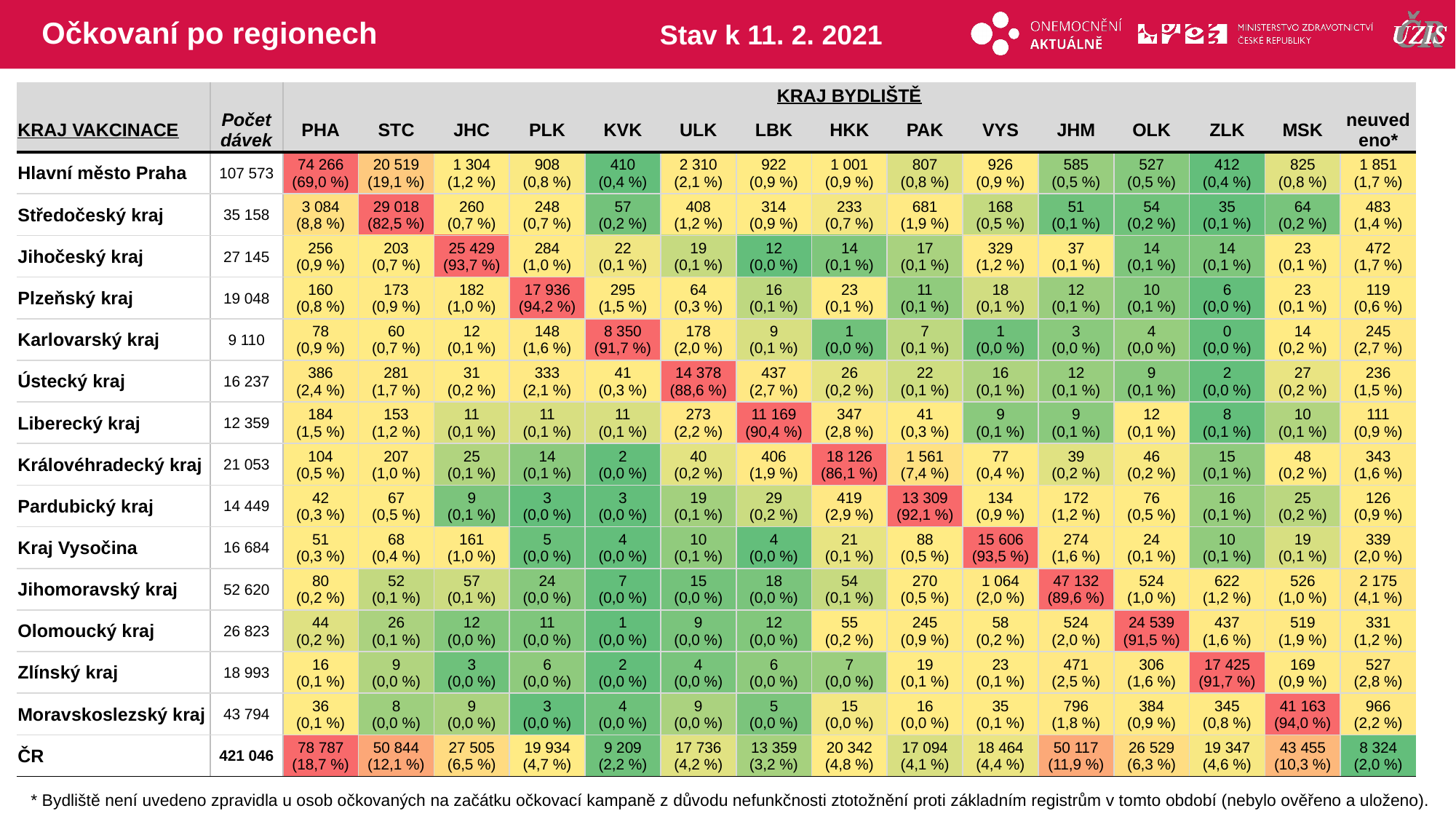

# Očkovaní po regionech
Stav k 11. 2. 2021
|  |  | KRAJ BYDLIŠTĚ |  |  |  |  |  |  |  |  |  |  |  |  |  |  |
| --- | --- | --- | --- | --- | --- | --- | --- | --- | --- | --- | --- | --- | --- | --- | --- | --- |
| KRAJ VAKCINACE | Počet dávek | PHA | STC | JHC | PLK | KVK | ULK | LBK | HKK | PAK | VYS | JHM | OLK | ZLK | MSK | neuvedeno\* |
| Hlavní město Praha | 107 573 | 74 266 (69,0 %) | 20 519 (19,1 %) | 1 304 (1,2 %) | 908 (0,8 %) | 410 (0,4 %) | 2 310 (2,1 %) | 922 (0,9 %) | 1 001 (0,9 %) | 807 (0,8 %) | 926 (0,9 %) | 585 (0,5 %) | 527 (0,5 %) | 412 (0,4 %) | 825 (0,8 %) | 1 851 (1,7 %) |
| Středočeský kraj | 35 158 | 3 084 (8,8 %) | 29 018 (82,5 %) | 260 (0,7 %) | 248 (0,7 %) | 57 (0,2 %) | 408 (1,2 %) | 314 (0,9 %) | 233 (0,7 %) | 681 (1,9 %) | 168 (0,5 %) | 51 (0,1 %) | 54 (0,2 %) | 35 (0,1 %) | 64 (0,2 %) | 483 (1,4 %) |
| Jihočeský kraj | 27 145 | 256 (0,9 %) | 203 (0,7 %) | 25 429 (93,7 %) | 284 (1,0 %) | 22 (0,1 %) | 19 (0,1 %) | 12 (0,0 %) | 14 (0,1 %) | 17 (0,1 %) | 329 (1,2 %) | 37 (0,1 %) | 14 (0,1 %) | 14 (0,1 %) | 23 (0,1 %) | 472 (1,7 %) |
| Plzeňský kraj | 19 048 | 160 (0,8 %) | 173 (0,9 %) | 182 (1,0 %) | 17 936 (94,2 %) | 295 (1,5 %) | 64 (0,3 %) | 16 (0,1 %) | 23 (0,1 %) | 11 (0,1 %) | 18 (0,1 %) | 12 (0,1 %) | 10 (0,1 %) | 6 (0,0 %) | 23 (0,1 %) | 119 (0,6 %) |
| Karlovarský kraj | 9 110 | 78 (0,9 %) | 60 (0,7 %) | 12 (0,1 %) | 148 (1,6 %) | 8 350 (91,7 %) | 178 (2,0 %) | 9 (0,1 %) | 1 (0,0 %) | 7 (0,1 %) | 1 (0,0 %) | 3 (0,0 %) | 4 (0,0 %) | 0 (0,0 %) | 14 (0,2 %) | 245 (2,7 %) |
| Ústecký kraj | 16 237 | 386 (2,4 %) | 281 (1,7 %) | 31 (0,2 %) | 333 (2,1 %) | 41 (0,3 %) | 14 378 (88,6 %) | 437 (2,7 %) | 26 (0,2 %) | 22 (0,1 %) | 16 (0,1 %) | 12 (0,1 %) | 9 (0,1 %) | 2 (0,0 %) | 27 (0,2 %) | 236 (1,5 %) |
| Liberecký kraj | 12 359 | 184 (1,5 %) | 153 (1,2 %) | 11 (0,1 %) | 11 (0,1 %) | 11 (0,1 %) | 273 (2,2 %) | 11 169 (90,4 %) | 347 (2,8 %) | 41 (0,3 %) | 9 (0,1 %) | 9 (0,1 %) | 12 (0,1 %) | 8 (0,1 %) | 10 (0,1 %) | 111 (0,9 %) |
| Královéhradecký kraj | 21 053 | 104 (0,5 %) | 207 (1,0 %) | 25 (0,1 %) | 14 (0,1 %) | 2 (0,0 %) | 40 (0,2 %) | 406 (1,9 %) | 18 126 (86,1 %) | 1 561 (7,4 %) | 77 (0,4 %) | 39 (0,2 %) | 46 (0,2 %) | 15 (0,1 %) | 48 (0,2 %) | 343 (1,6 %) |
| Pardubický kraj | 14 449 | 42 (0,3 %) | 67 (0,5 %) | 9 (0,1 %) | 3 (0,0 %) | 3 (0,0 %) | 19 (0,1 %) | 29 (0,2 %) | 419 (2,9 %) | 13 309 (92,1 %) | 134 (0,9 %) | 172 (1,2 %) | 76 (0,5 %) | 16 (0,1 %) | 25 (0,2 %) | 126 (0,9 %) |
| Kraj Vysočina | 16 684 | 51 (0,3 %) | 68 (0,4 %) | 161 (1,0 %) | 5 (0,0 %) | 4 (0,0 %) | 10 (0,1 %) | 4 (0,0 %) | 21 (0,1 %) | 88 (0,5 %) | 15 606 (93,5 %) | 274 (1,6 %) | 24 (0,1 %) | 10 (0,1 %) | 19 (0,1 %) | 339 (2,0 %) |
| Jihomoravský kraj | 52 620 | 80 (0,2 %) | 52 (0,1 %) | 57 (0,1 %) | 24 (0,0 %) | 7 (0,0 %) | 15 (0,0 %) | 18 (0,0 %) | 54 (0,1 %) | 270 (0,5 %) | 1 064 (2,0 %) | 47 132 (89,6 %) | 524 (1,0 %) | 622 (1,2 %) | 526 (1,0 %) | 2 175 (4,1 %) |
| Olomoucký kraj | 26 823 | 44 (0,2 %) | 26 (0,1 %) | 12 (0,0 %) | 11 (0,0 %) | 1 (0,0 %) | 9 (0,0 %) | 12 (0,0 %) | 55 (0,2 %) | 245 (0,9 %) | 58 (0,2 %) | 524 (2,0 %) | 24 539 (91,5 %) | 437 (1,6 %) | 519 (1,9 %) | 331 (1,2 %) |
| Zlínský kraj | 18 993 | 16 (0,1 %) | 9 (0,0 %) | 3 (0,0 %) | 6 (0,0 %) | 2 (0,0 %) | 4 (0,0 %) | 6 (0,0 %) | 7 (0,0 %) | 19 (0,1 %) | 23 (0,1 %) | 471 (2,5 %) | 306 (1,6 %) | 17 425 (91,7 %) | 169 (0,9 %) | 527 (2,8 %) |
| Moravskoslezský kraj | 43 794 | 36 (0,1 %) | 8 (0,0 %) | 9 (0,0 %) | 3 (0,0 %) | 4 (0,0 %) | 9 (0,0 %) | 5 (0,0 %) | 15 (0,0 %) | 16 (0,0 %) | 35 (0,1 %) | 796 (1,8 %) | 384 (0,9 %) | 345 (0,8 %) | 41 163 (94,0 %) | 966 (2,2 %) |
| ČR | 421 046 | 78 787 (18,7 %) | 50 844 (12,1 %) | 27 505 (6,5 %) | 19 934 (4,7 %) | 9 209 (2,2 %) | 17 736 (4,2 %) | 13 359 (3,2 %) | 20 342 (4,8 %) | 17 094 (4,1 %) | 18 464 (4,4 %) | 50 117 (11,9 %) | 26 529 (6,3 %) | 19 347 (4,6 %) | 43 455 (10,3 %) | 8 324 (2,0 %) |
|  |  |  |  |  |  |  |  |  |  |  |  |  |  |  |
| --- | --- | --- | --- | --- | --- | --- | --- | --- | --- | --- | --- | --- | --- | --- |
|  |  |  |  |  |  |  |  |  |  |  |  |  |  |  |
|  |  |  |  |  |  |  |  |  |  |  |  |  |  |  |
|  |  |  |  |  |  |  |  |  |  |  |  |  |  |  |
|  |  |  |  |  |  |  |  |  |  |  |  |  |  |  |
|  |  |  |  |  |  |  |  |  |  |  |  |  |  |  |
|  |  |  |  |  |  |  |  |  |  |  |  |  |  |  |
|  |  |  |  |  |  |  |  |  |  |  |  |  |  |  |
|  |  |  |  |  |  |  |  |  |  |  |  |  |  |  |
|  |  |  |  |  |  |  |  |  |  |  |  |  |  |  |
|  |  |  |  |  |  |  |  |  |  |  |  |  |  |  |
|  |  |  |  |  |  |  |  |  |  |  |  |  |  |  |
|  |  |  |  |  |  |  |  |  |  |  |  |  |  |  |
|  |  |  |  |  |  |  |  |  |  |  |  |  |  |  |
|  |  |  |  |  |  |  |  |  |  |  |  |  |  |  |
* Bydliště není uvedeno zpravidla u osob očkovaných na začátku očkovací kampaně z důvodu nefunkčnosti ztotožnění proti základním registrům v tomto období (nebylo ověřeno a uloženo).